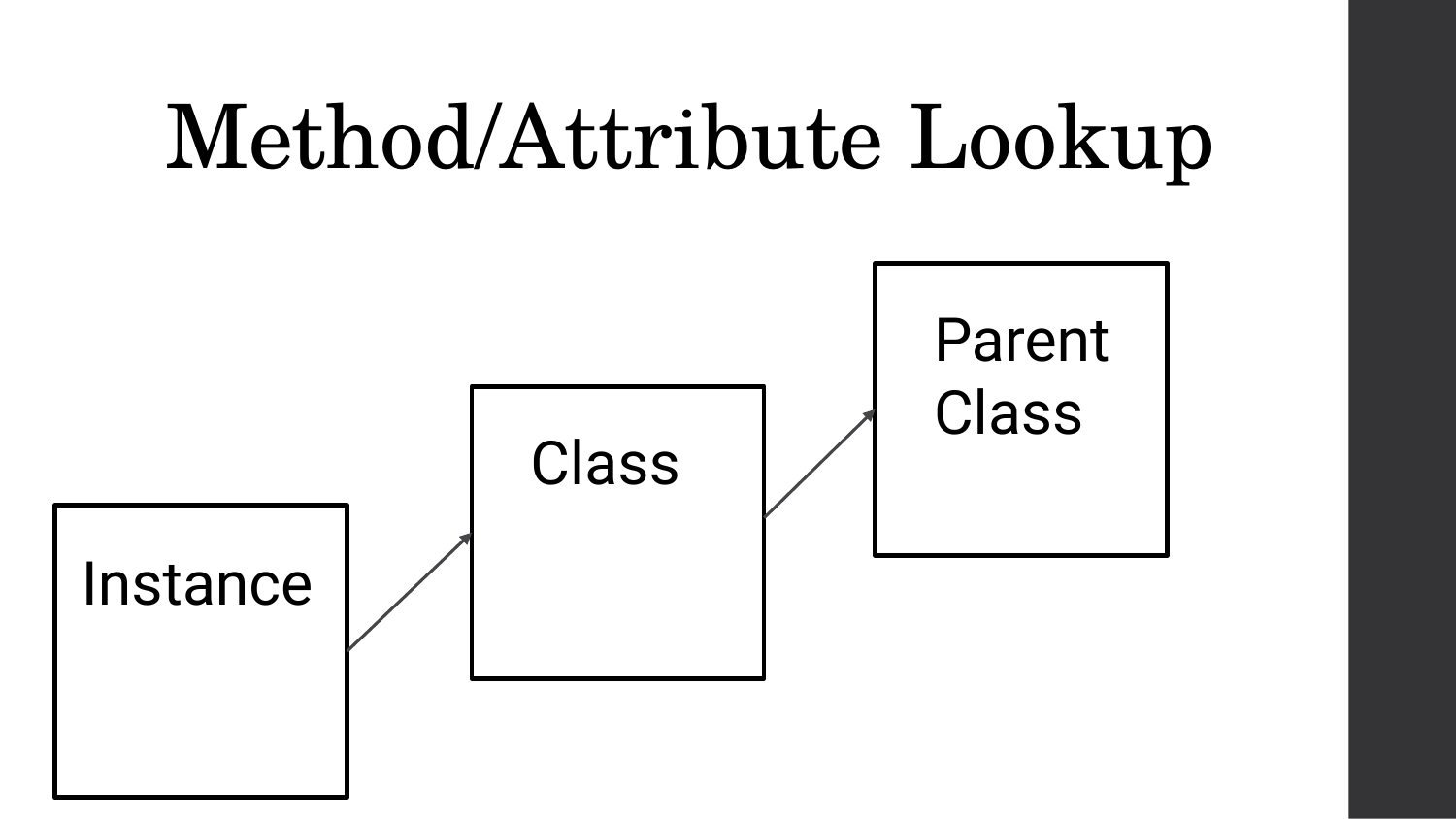

# Method/Attribute Lookup

Parent
Class

Class

Instance